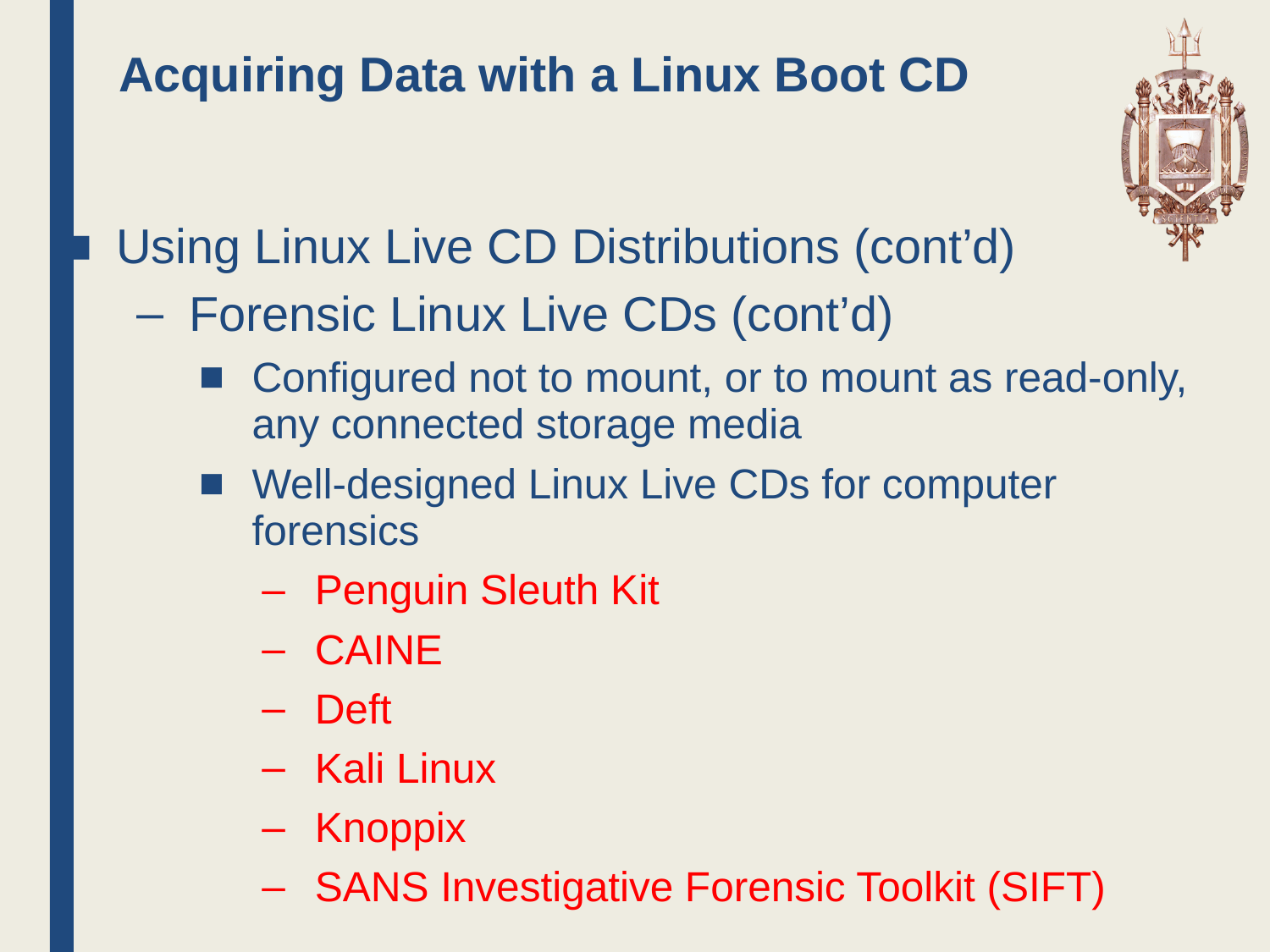

# Acquiring Data with a Linux Boot CD
Using Linux Live CD Distributions (cont’d)
Forensic Linux Live CDs (cont’d)
Configured not to mount, or to mount as read-only, any connected storage media
Well-designed Linux Live CDs for computer forensics
Penguin Sleuth Kit
CAINE
Deft
Kali Linux
Knoppix
SANS Investigative Forensic Toolkit (SIFT)